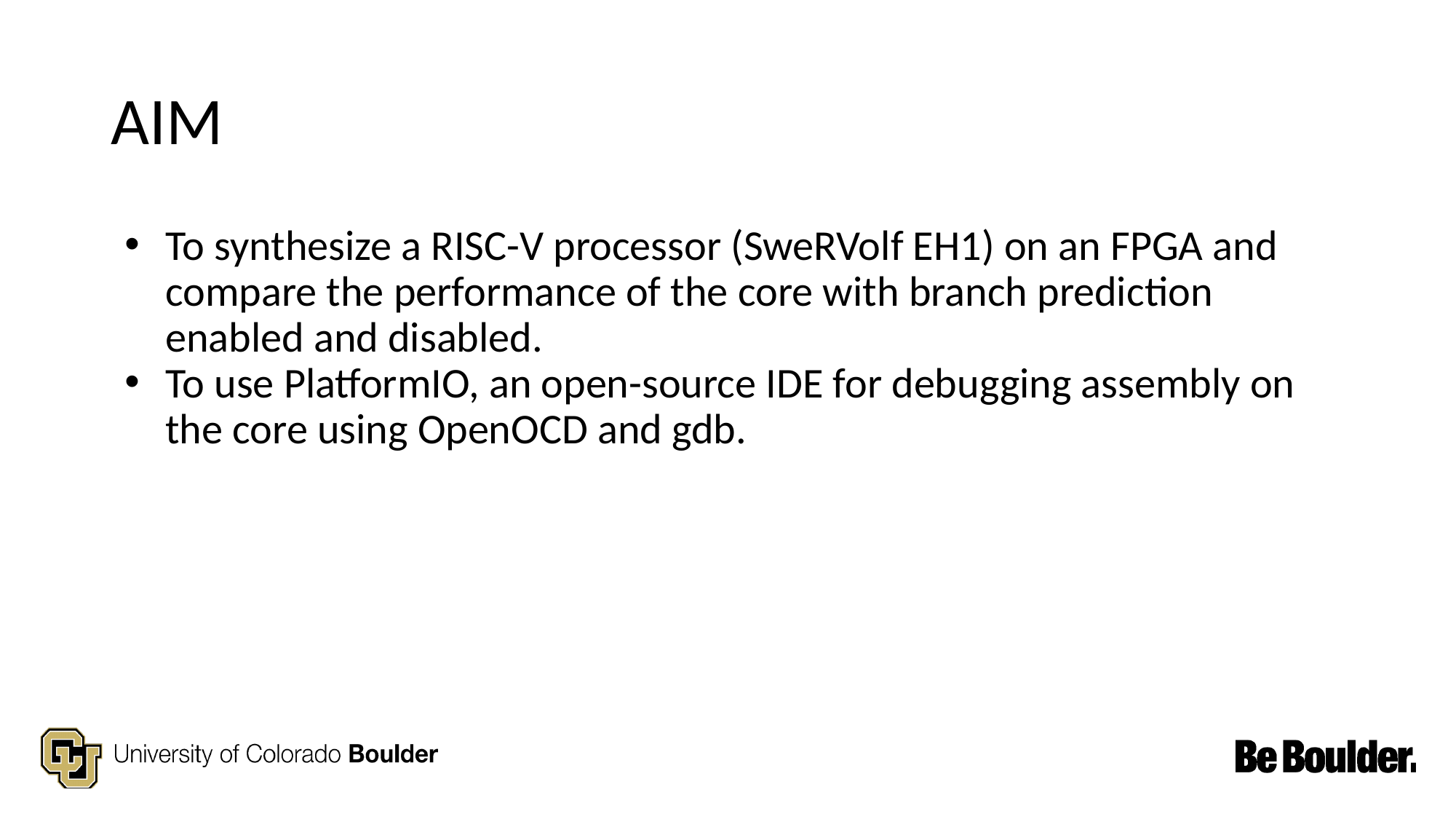

# AIM
To synthesize a RISC-V processor (SweRVolf EH1) on an FPGA and compare the performance of the core with branch prediction enabled and disabled.
To use PlatformIO, an open-source IDE for debugging assembly on the core using OpenOCD and gdb.